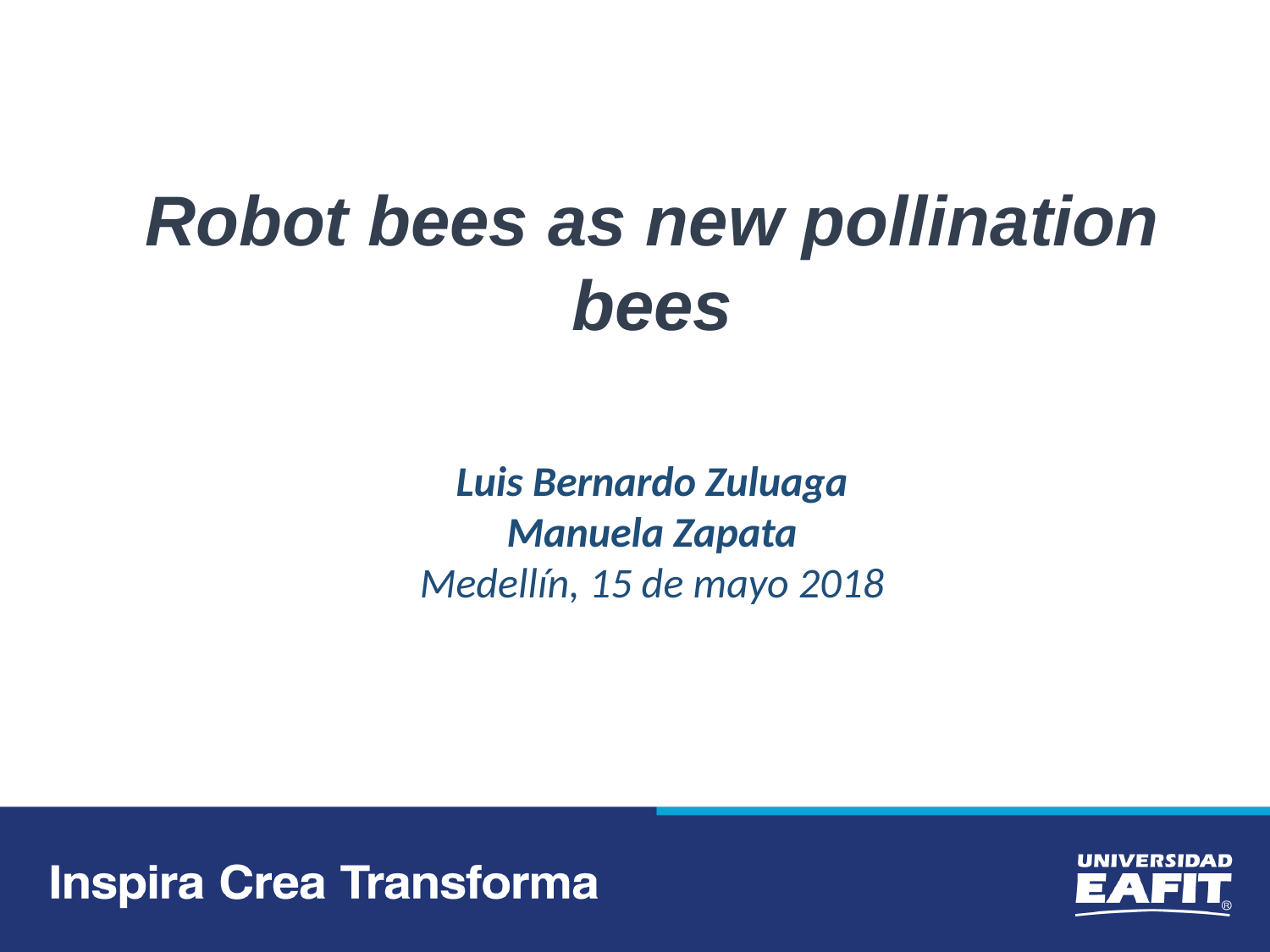

Robot bees as new pollination bees

Luis Bernardo Zuluaga
Manuela Zapata
Medellín, 15 de mayo 2018